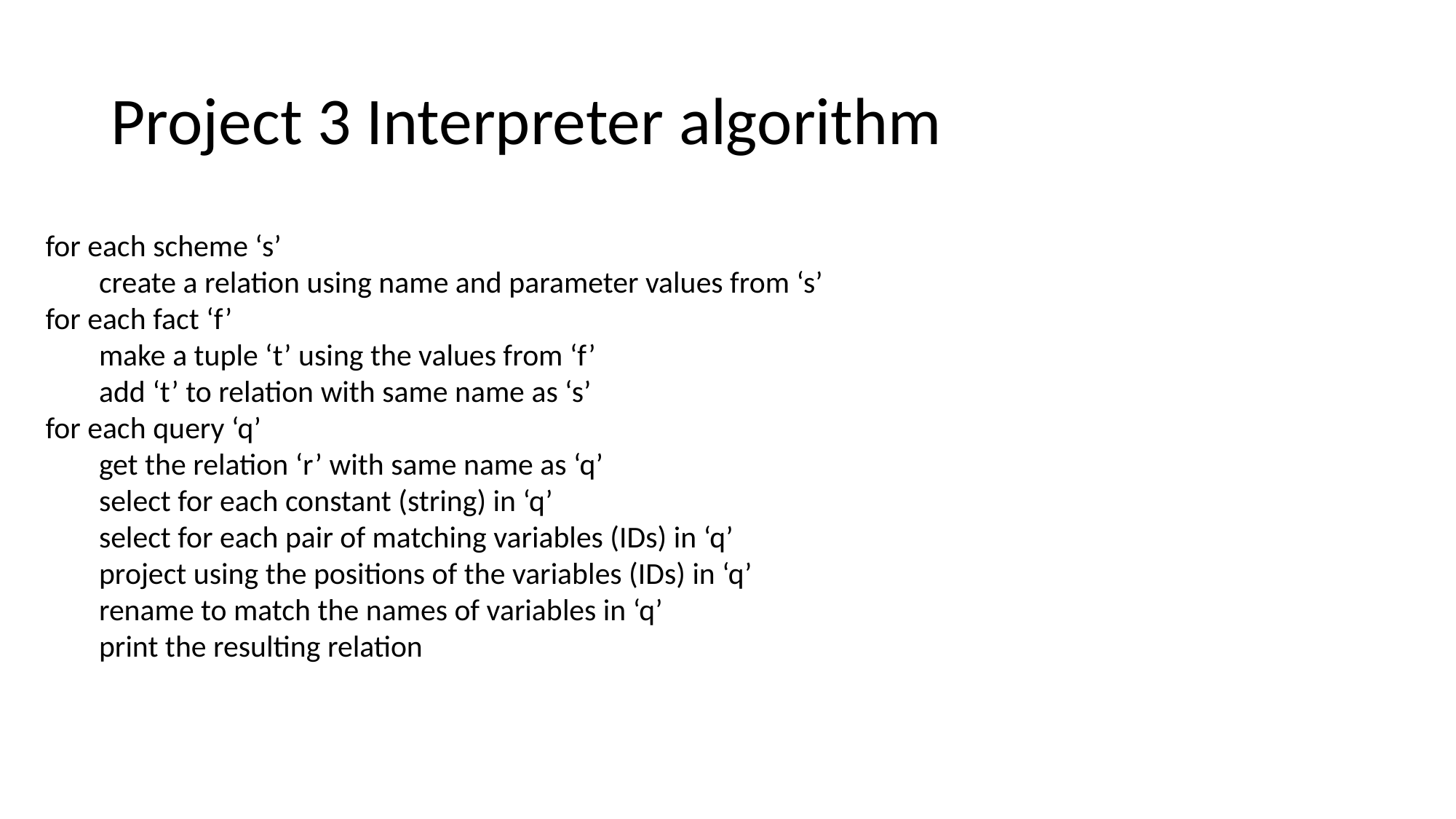

# Project 3 Interpreter algorithm
for each scheme ‘s’
create a relation using name and parameter values from ‘s’
for each fact ‘f’
	make a tuple ‘t’ using the values from ‘f’
	add ‘t’ to relation with same name as ‘s’
for each query ‘q’
	get the relation ‘r’ with same name as ‘q’
	select for each constant (string) in ‘q’
	select for each pair of matching variables (IDs) in ‘q’
	project using the positions of the variables (IDs) in ‘q’
	rename to match the names of variables in ‘q’
	print the resulting relation